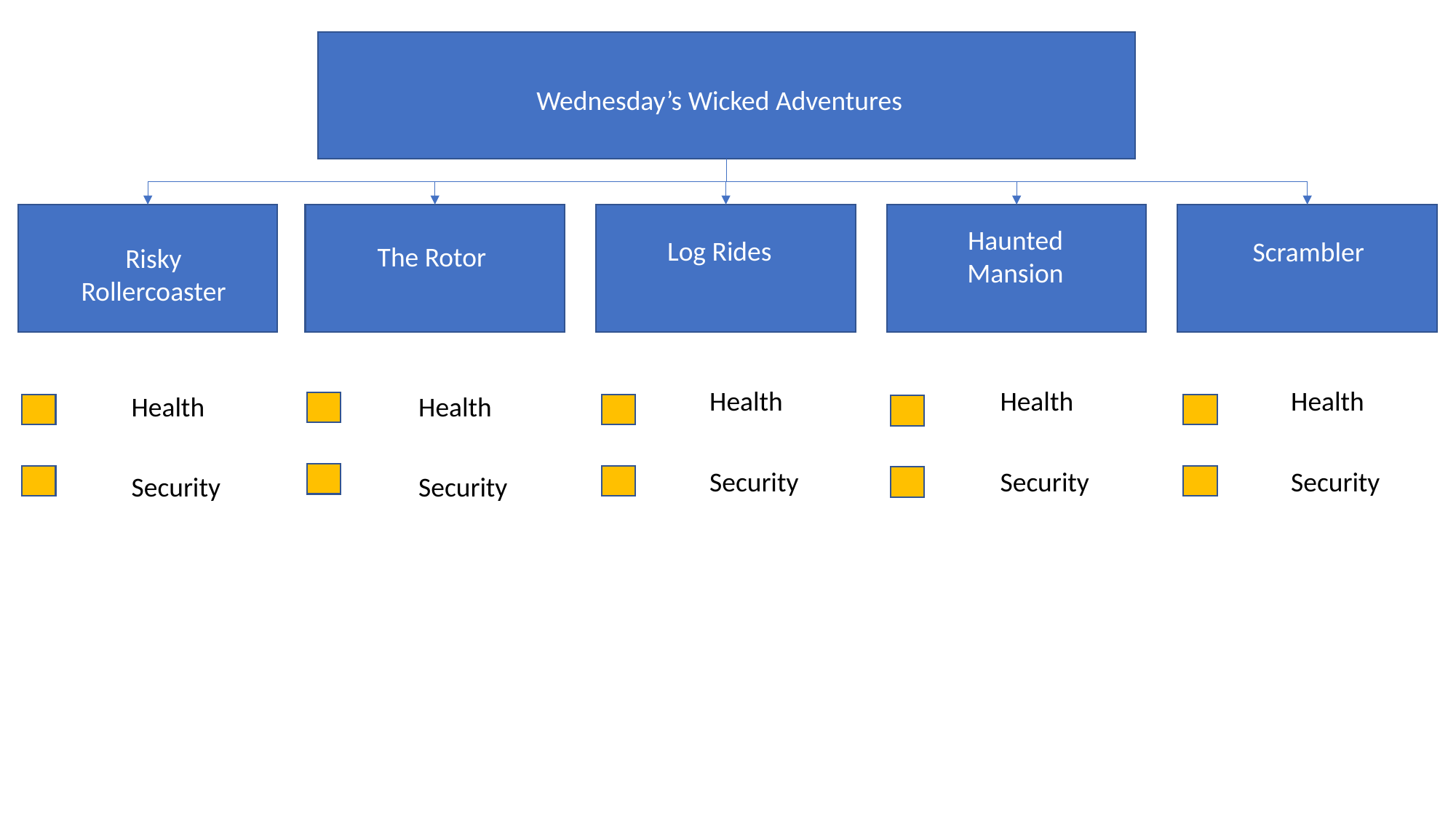

Wednesday’s Wicked Adventures

Haunted Mansion
Log Rides
Scrambler
The Rotor
Risky Rollercoaster
Health
Health
Health
Health
Health

Security
Security
Security

Security
Security